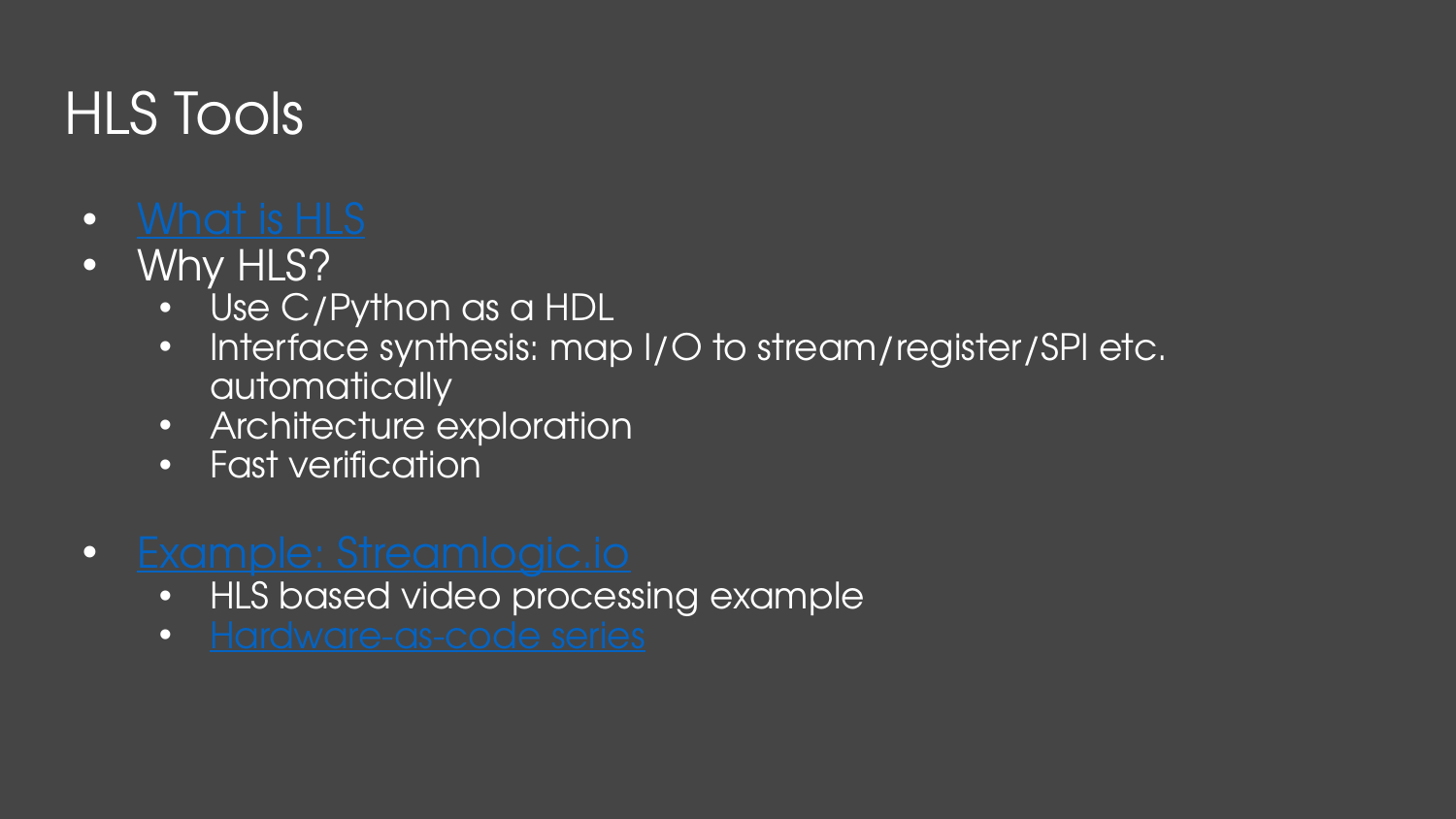

# HLS Tools
What is HLS
Why HLS?
Use C/Python as a HDL
Interface synthesis: map I/O to stream/register/SPI etc. automatically
Architecture exploration
Fast verification

Example: Streamlogic.io
HLS based video processing example
Hardware-as-code series